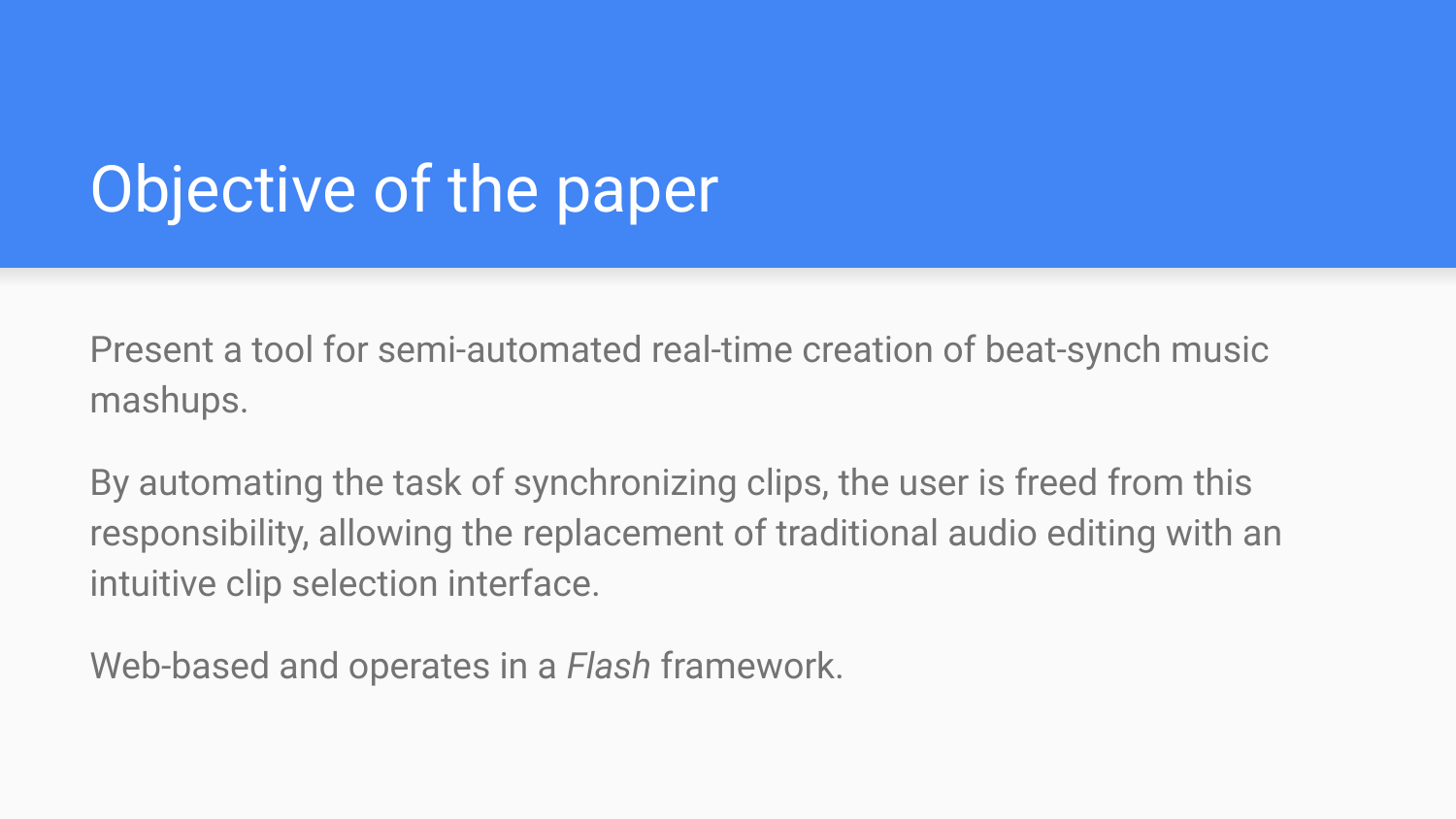

# Objective of the paper
Present a tool for semi-automated real-time creation of beat-synch music mashups.
By automating the task of synchronizing clips, the user is freed from this responsibility, allowing the replacement of traditional audio editing with an intuitive clip selection interface.
Web-based and operates in a Flash framework.